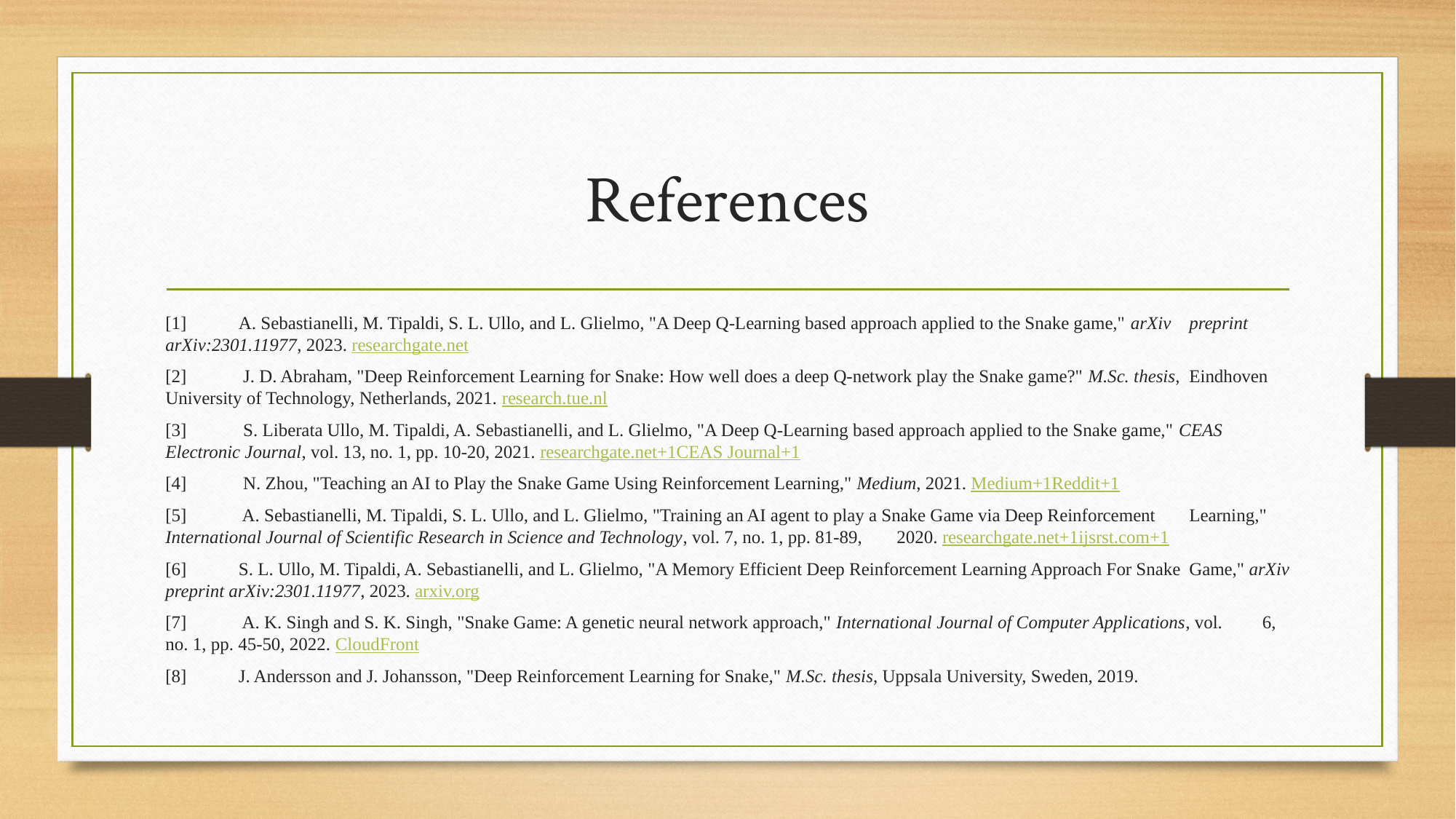

# References
[1] 	A. Sebastianelli, M. Tipaldi, S. L. Ullo, and L. Glielmo, "A Deep Q-Learning based approach applied to the Snake game," arXiv 	preprint arXiv:2301.11977, 2023. ​researchgate.net
[2]	 J. D. Abraham, "Deep Reinforcement Learning for Snake: How well does a deep Q-network play the Snake game?" M.Sc. thesis, 	Eindhoven University of Technology, Netherlands, 2021. ​research.tue.nl
[3]	 S. Liberata Ullo, M. Tipaldi, A. Sebastianelli, and L. Glielmo, "A Deep Q-Learning based approach applied to the Snake game," CEAS 	Electronic Journal, vol. 13, no. 1, pp. 10-20, 2021. ​researchgate.net+1CEAS Journal+1
[4]	 N. Zhou, "Teaching an AI to Play the Snake Game Using Reinforcement Learning," Medium, 2021. ​Medium+1Reddit+1
[5]	 A. Sebastianelli, M. Tipaldi, S. L. Ullo, and L. Glielmo, "Training an AI agent to play a Snake Game via Deep Reinforcement 	Learning," International Journal of Scientific Research in Science and Technology, vol. 7, no. 1, pp. 81-89, 	2020. ​researchgate.net+1ijsrst.com+1
[6] 	S. L. Ullo, M. Tipaldi, A. Sebastianelli, and L. Glielmo, "A Memory Efficient Deep Reinforcement Learning Approach For Snake 	Game," arXiv preprint arXiv:2301.11977, 2023. ​arxiv.org
[7]	 A. K. Singh and S. K. Singh, "Snake Game: A genetic neural network approach," International Journal of Computer Applications, vol. 	6, no. 1, pp. 45-50, 2022. ​CloudFront
[8] 	J. Andersson and J. Johansson, "Deep Reinforcement Learning for Snake," M.Sc. thesis, Uppsala University, Sweden, 2019.